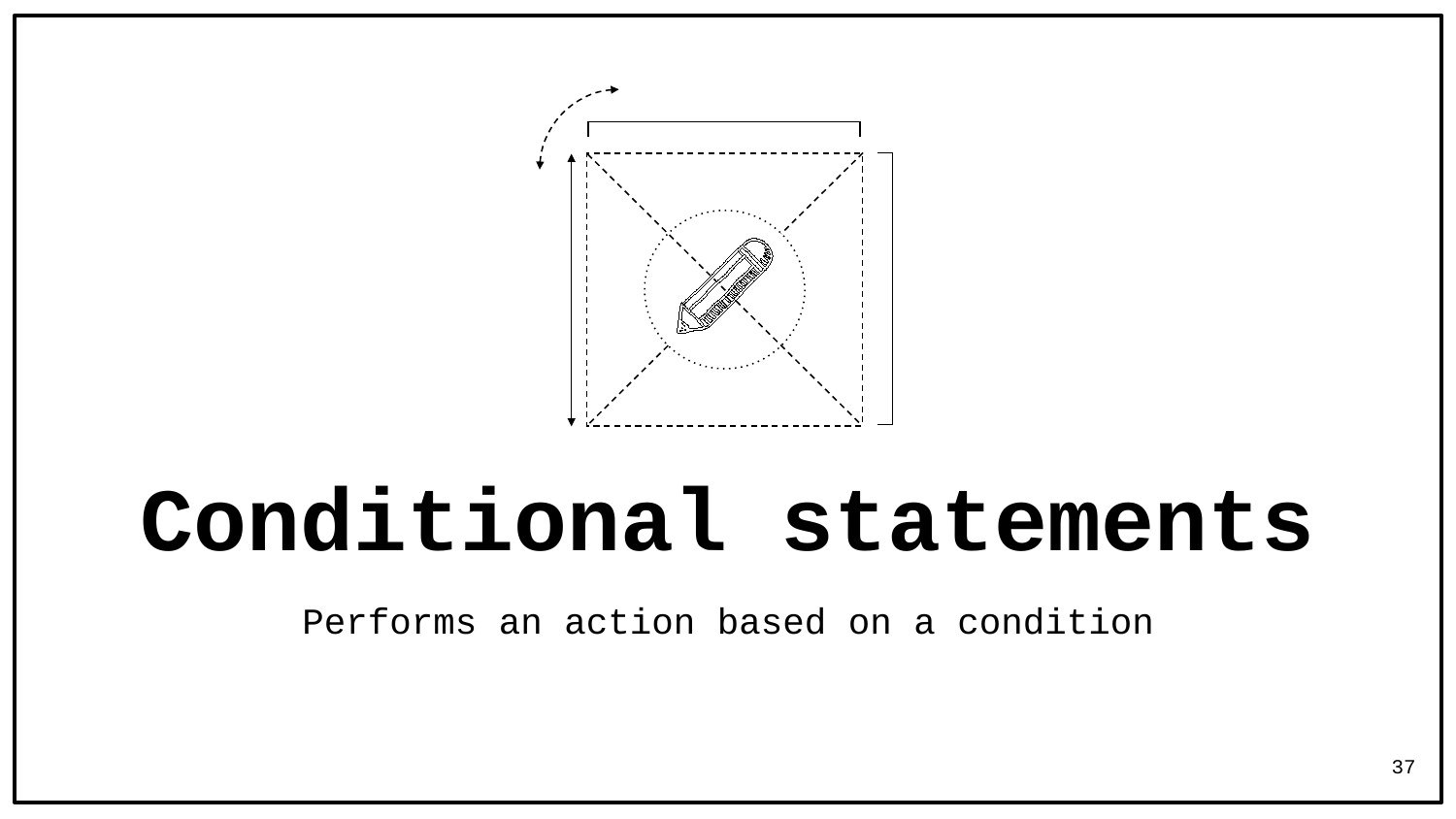

Conditional statements
Performs an action based on a condition
37